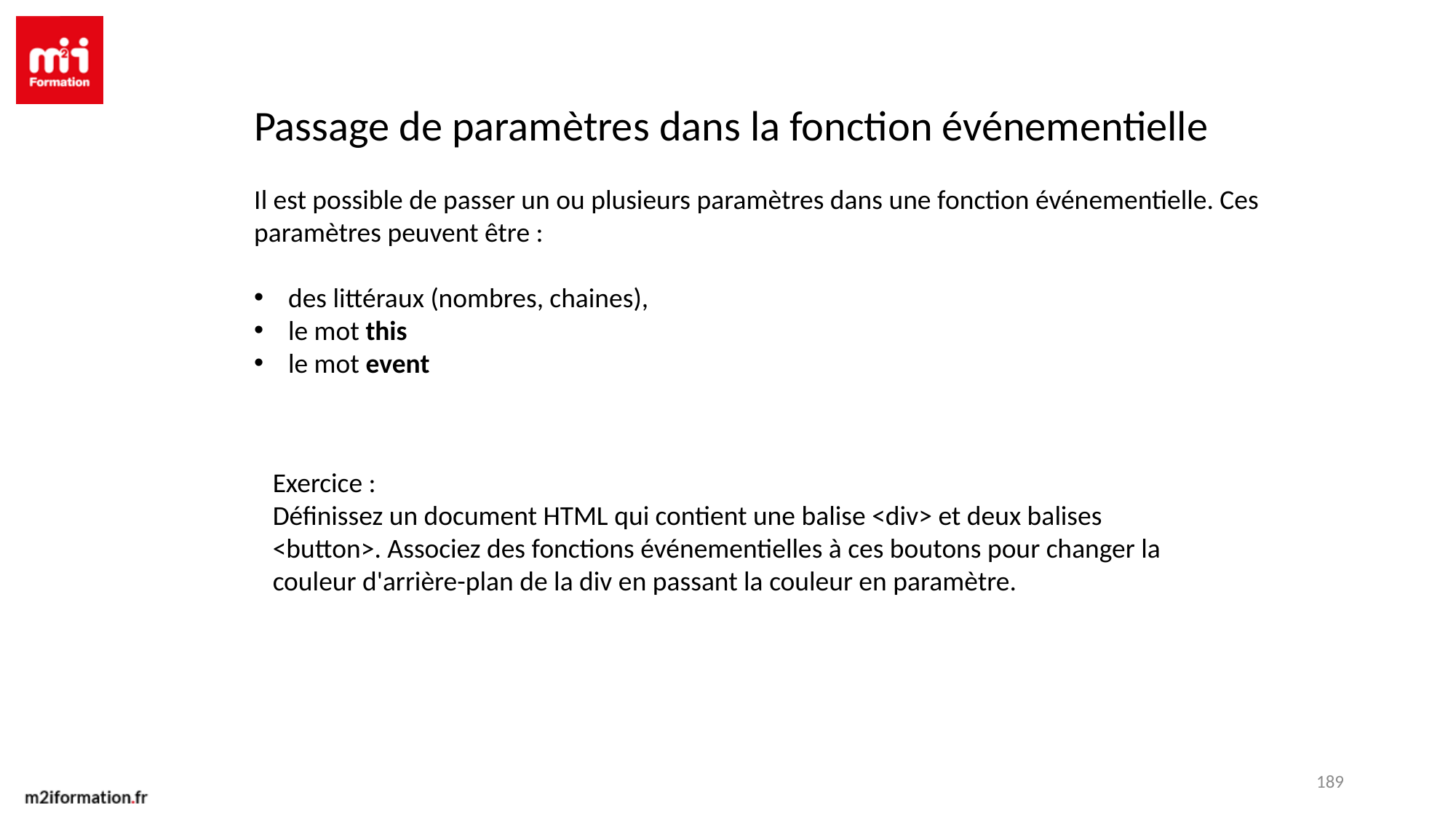

Passage de paramètres dans la fonction événementielle

Il est possible de passer un ou plusieurs paramètres dans une fonction événementielle. Ces paramètres peuvent être :

des littéraux (nombres, chaines),
le mot this
le mot event
Exercice :
Définissez un document HTML qui contient une balise <div> et deux balises <button>. Associez des fonctions événementielles à ces boutons pour changer la couleur d'arrière-plan de la div en passant la couleur en paramètre.
189